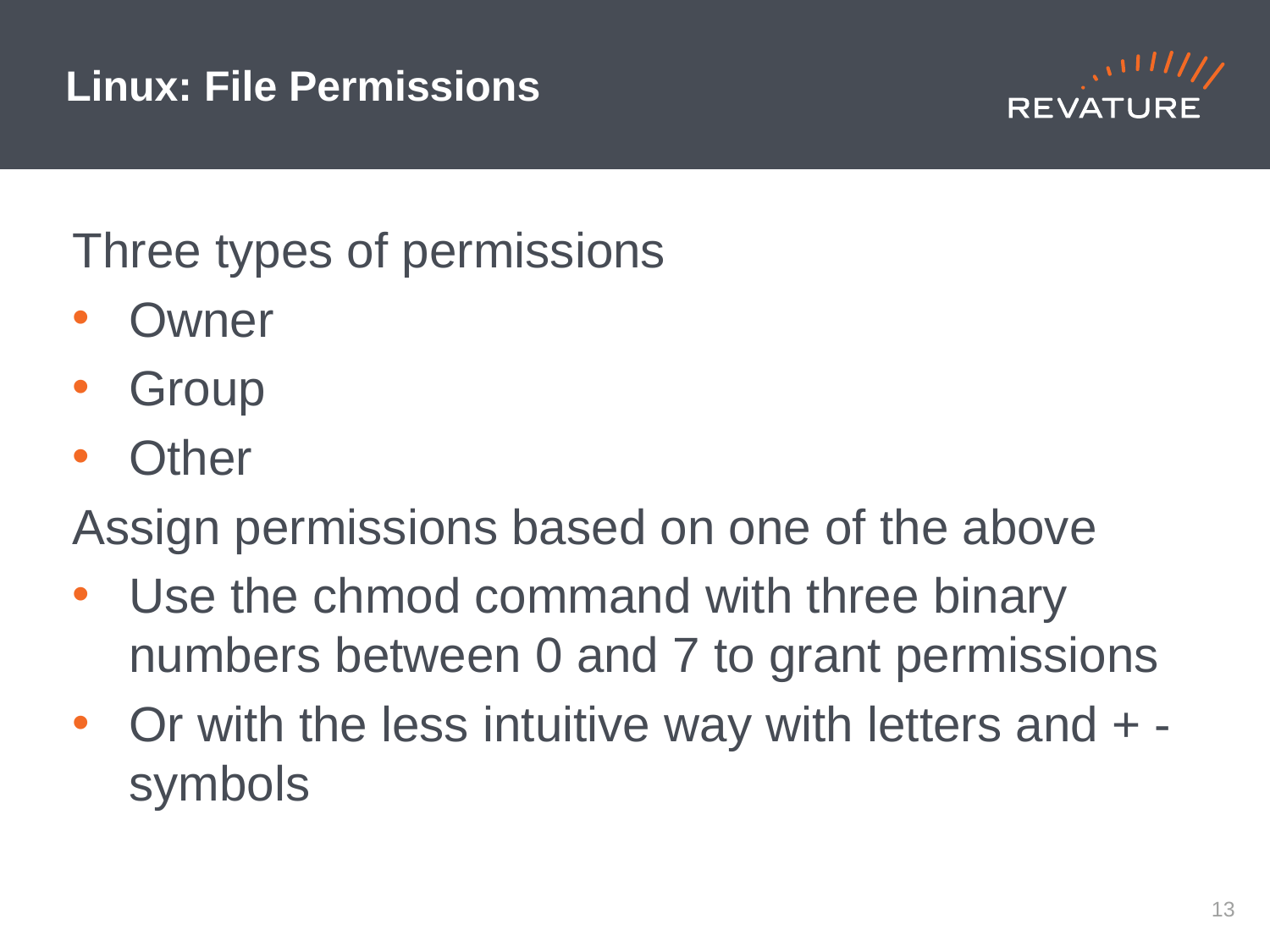

# Linux: File Permissions
Three types of permissions
Owner
Group
Other
Assign permissions based on one of the above
Use the chmod command with three binary numbers between 0 and 7 to grant permissions
Or with the less intuitive way with letters and + - symbols
13